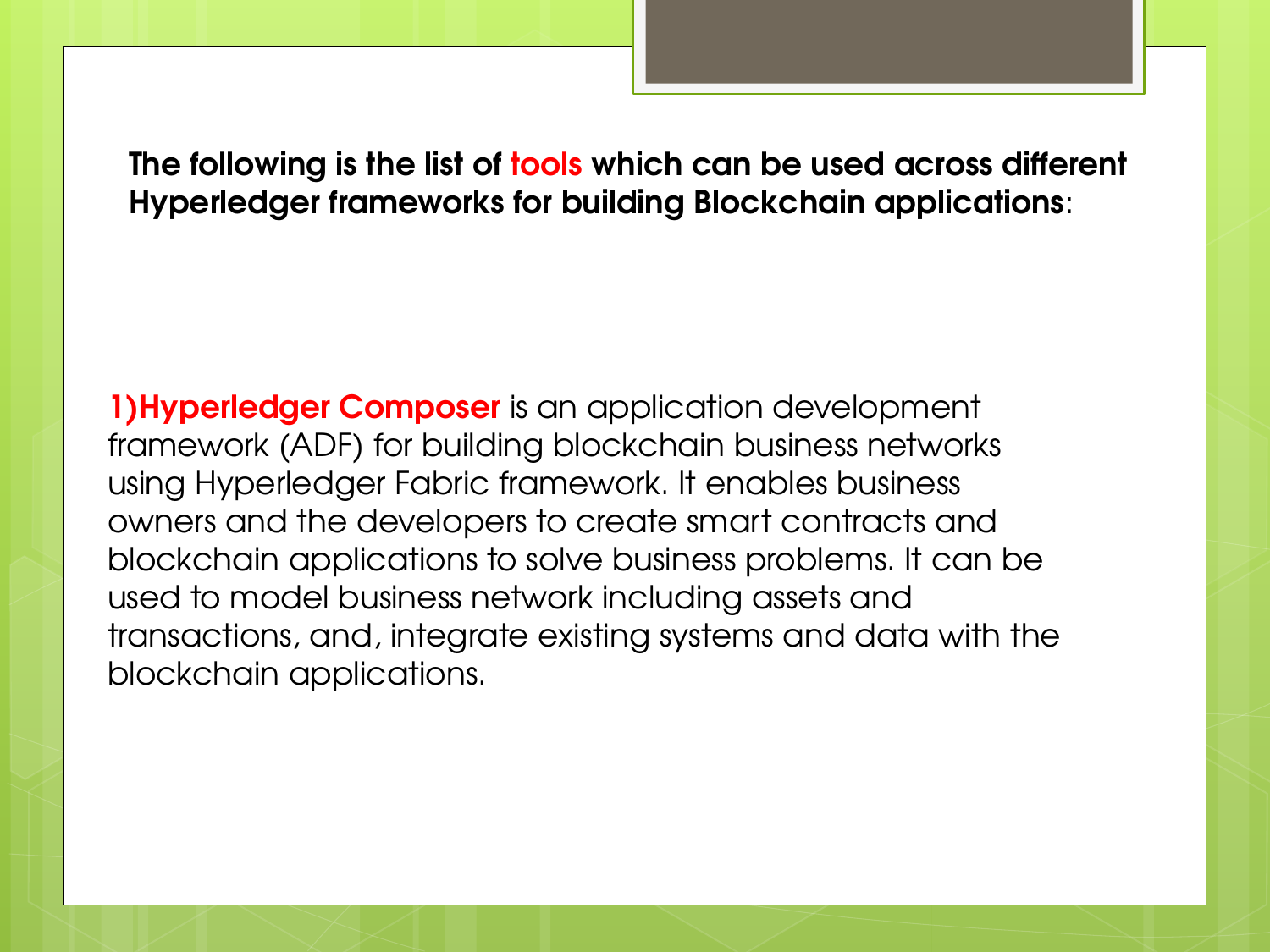

The following is the list of tools which can be used across different Hyperledger frameworks for building Blockchain applications:
1)Hyperledger Composer is an application development framework (ADF) for building blockchain business networks using Hyperledger Fabric framework. It enables business owners and the developers to create smart contracts and blockchain applications to solve business problems. It can be used to model business network including assets and transactions, and, integrate existing systems and data with the blockchain applications.